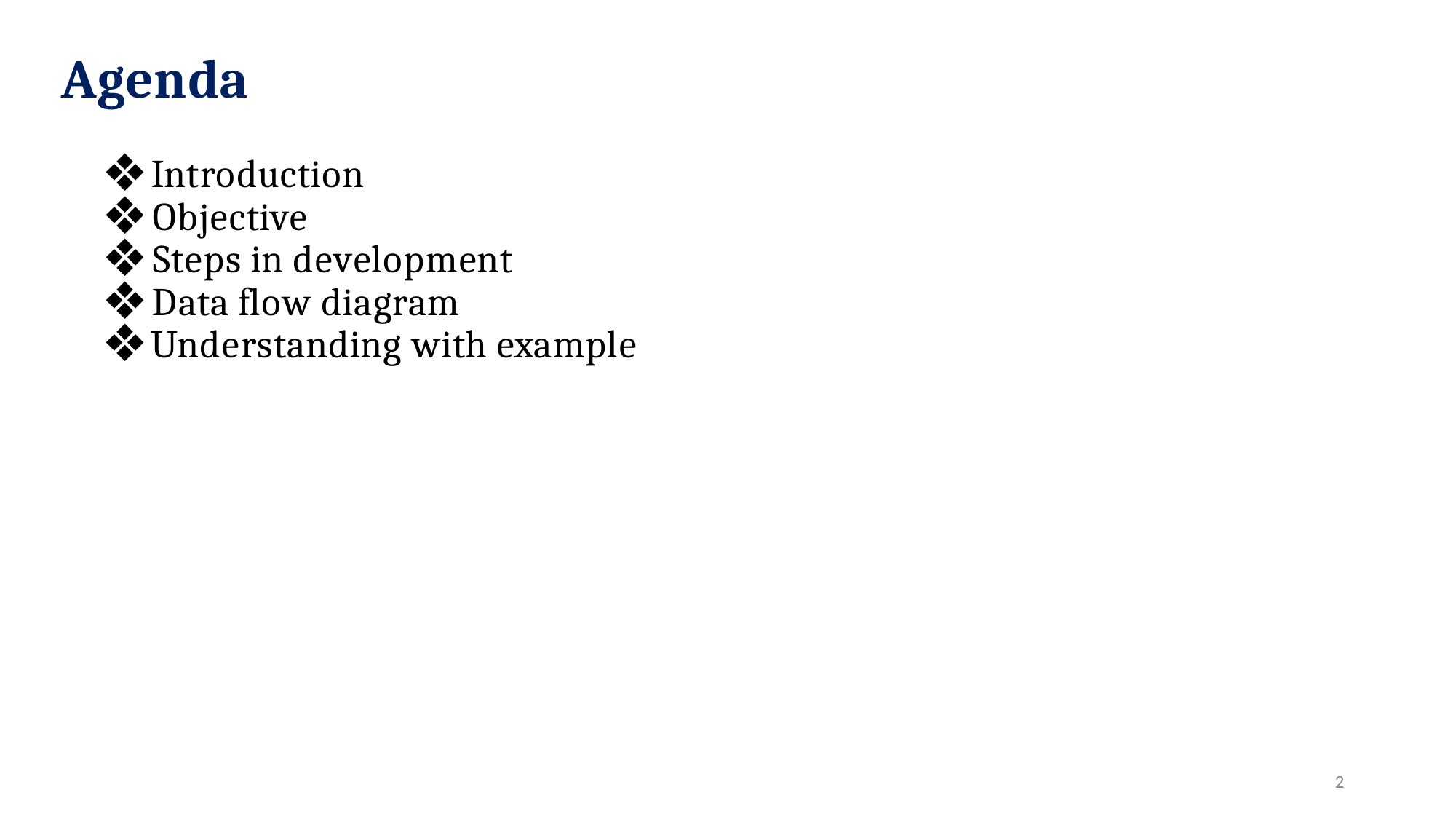

Agenda

Introduction
Objective
Steps in development
Data flow diagram
Understanding with example
2